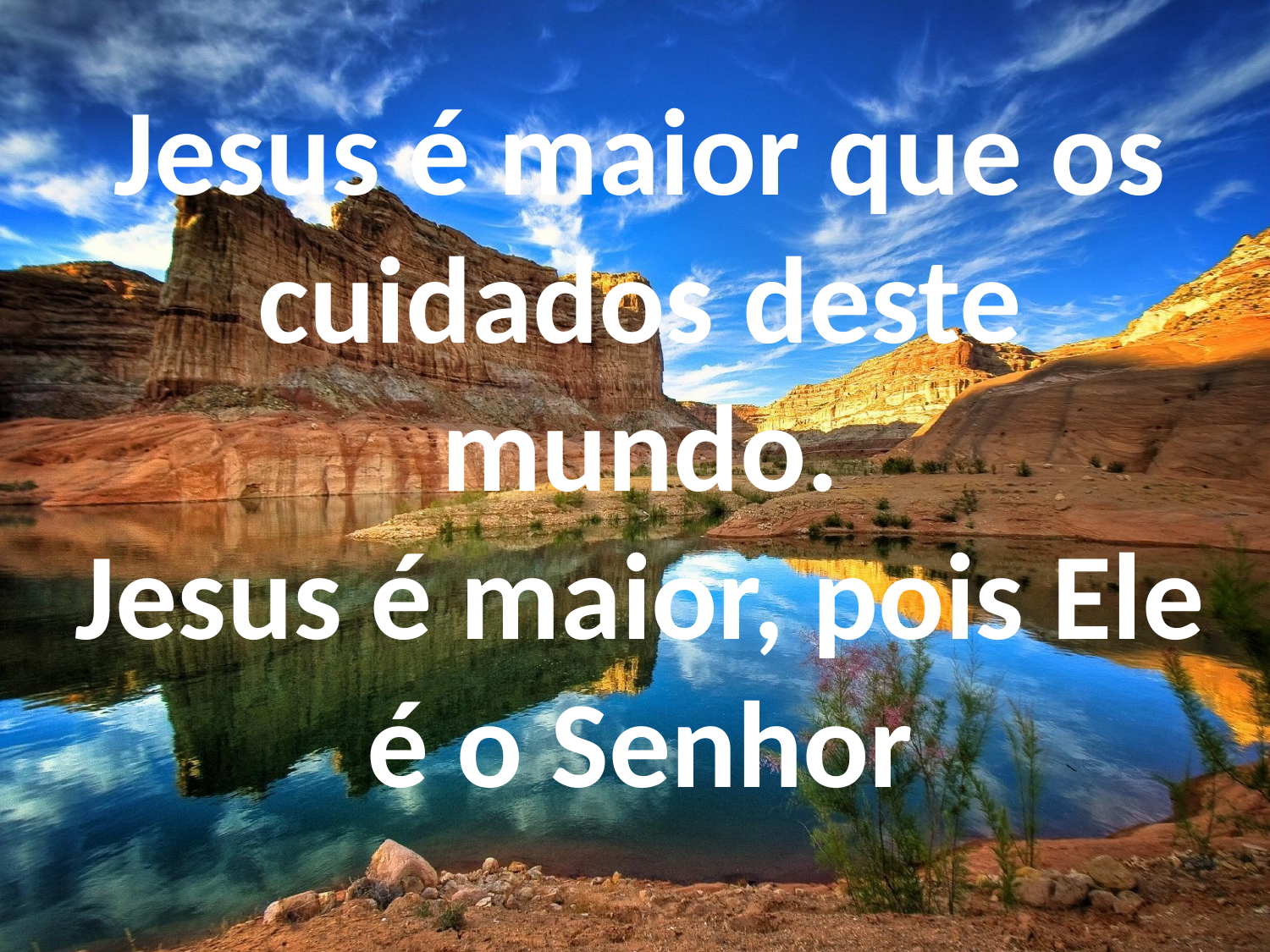

Jesus é maior que os cuidados deste mundo.
Jesus é maior, pois Ele é o Senhor